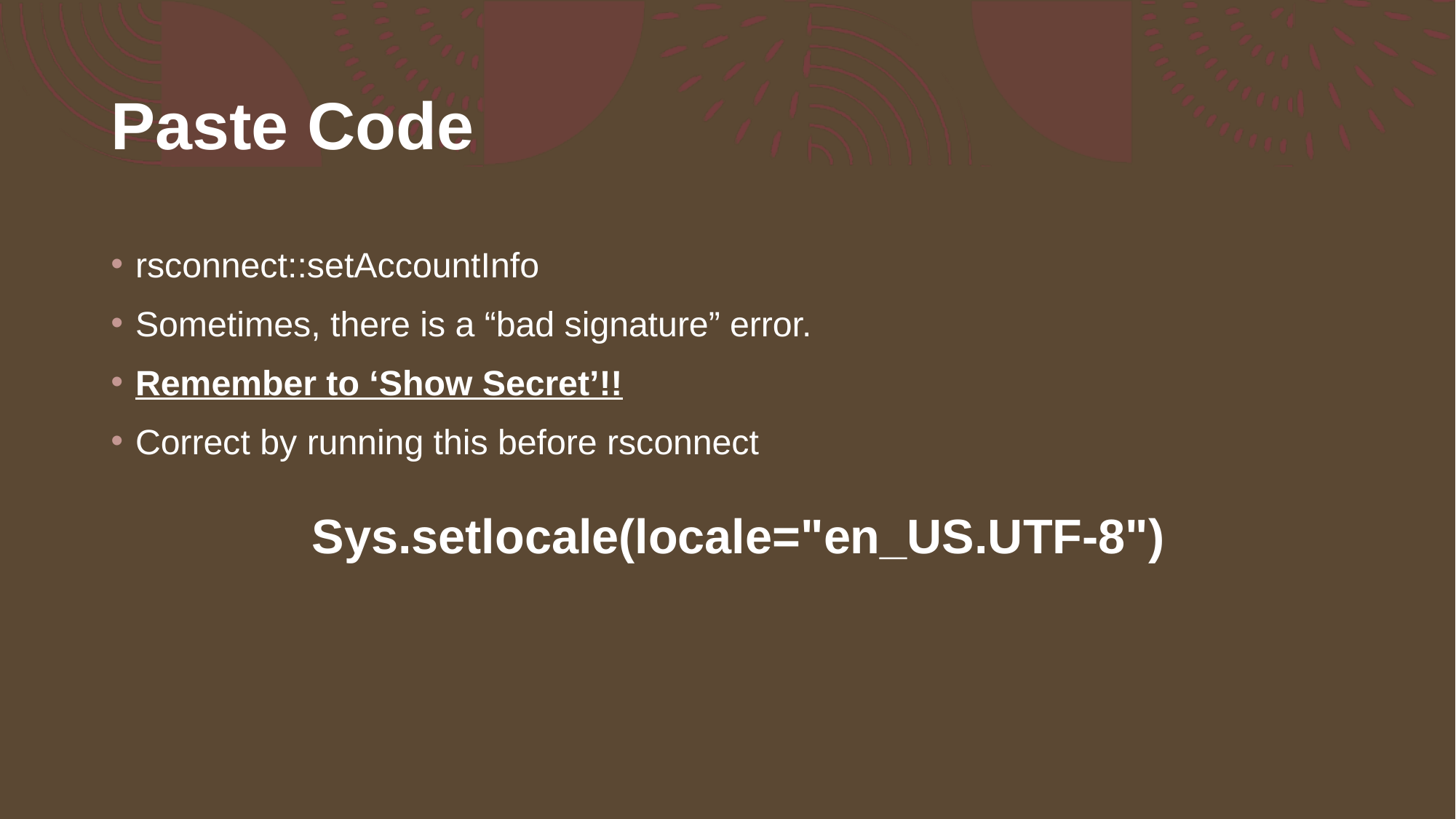

# Paste Code
rsconnect::setAccountInfo
Sometimes, there is a “bad signature” error.
Remember to ‘Show Secret’!!
Correct by running this before rsconnect
Sys.setlocale(locale="en_US.UTF-8")